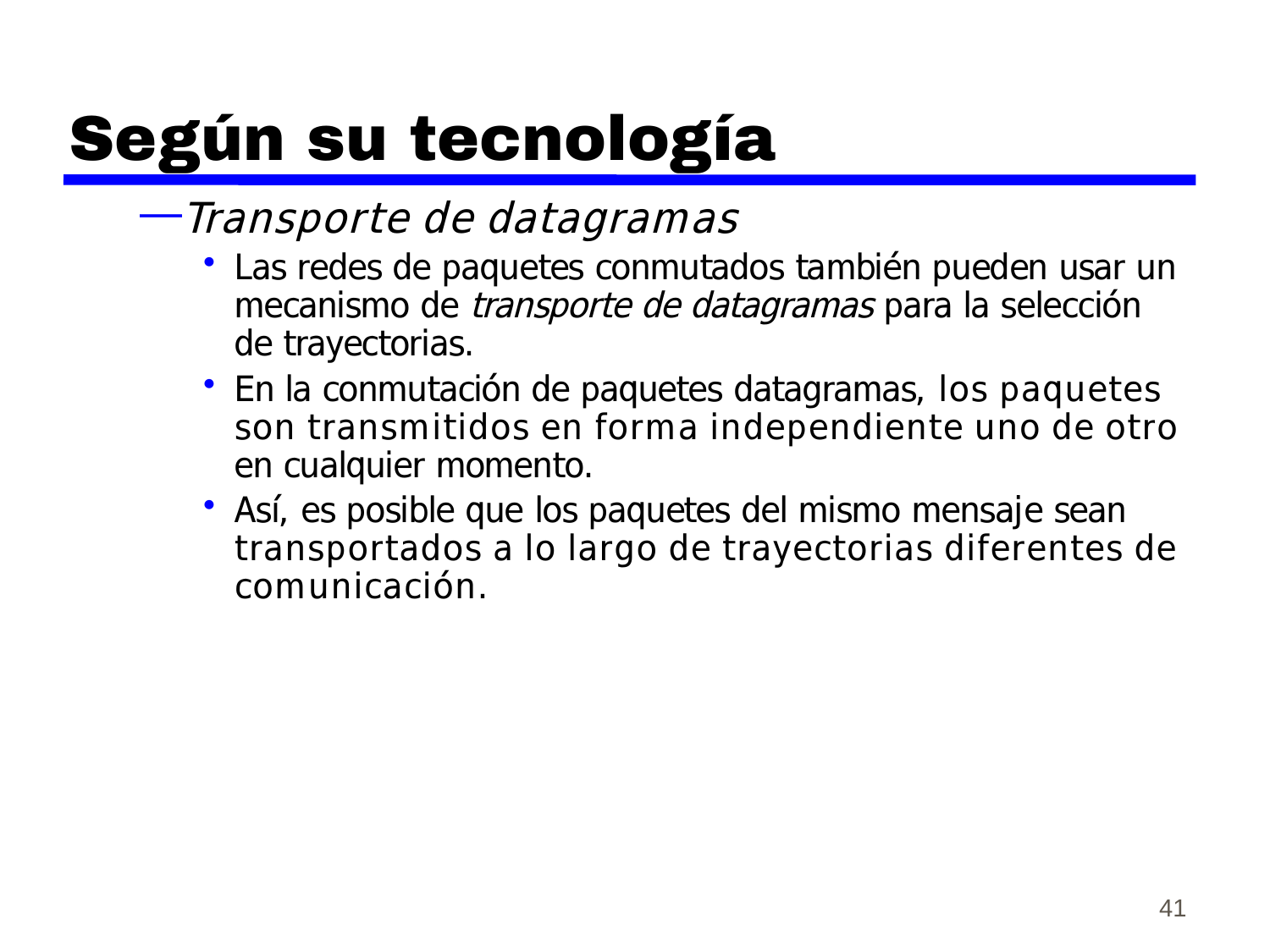

# Según su tecnología
Transporte de datagramas
Las redes de paquetes conmutados también pueden usar un mecanismo de transporte de datagramas para la selección de trayectorias.
En la conmutación de paquetes datagramas, los paquetes son transmitidos en forma independiente uno de otro en cualquier momento.
Así, es posible que los paquetes del mismo mensaje sean transportados a lo largo de trayectorias diferentes de comunicación.
41